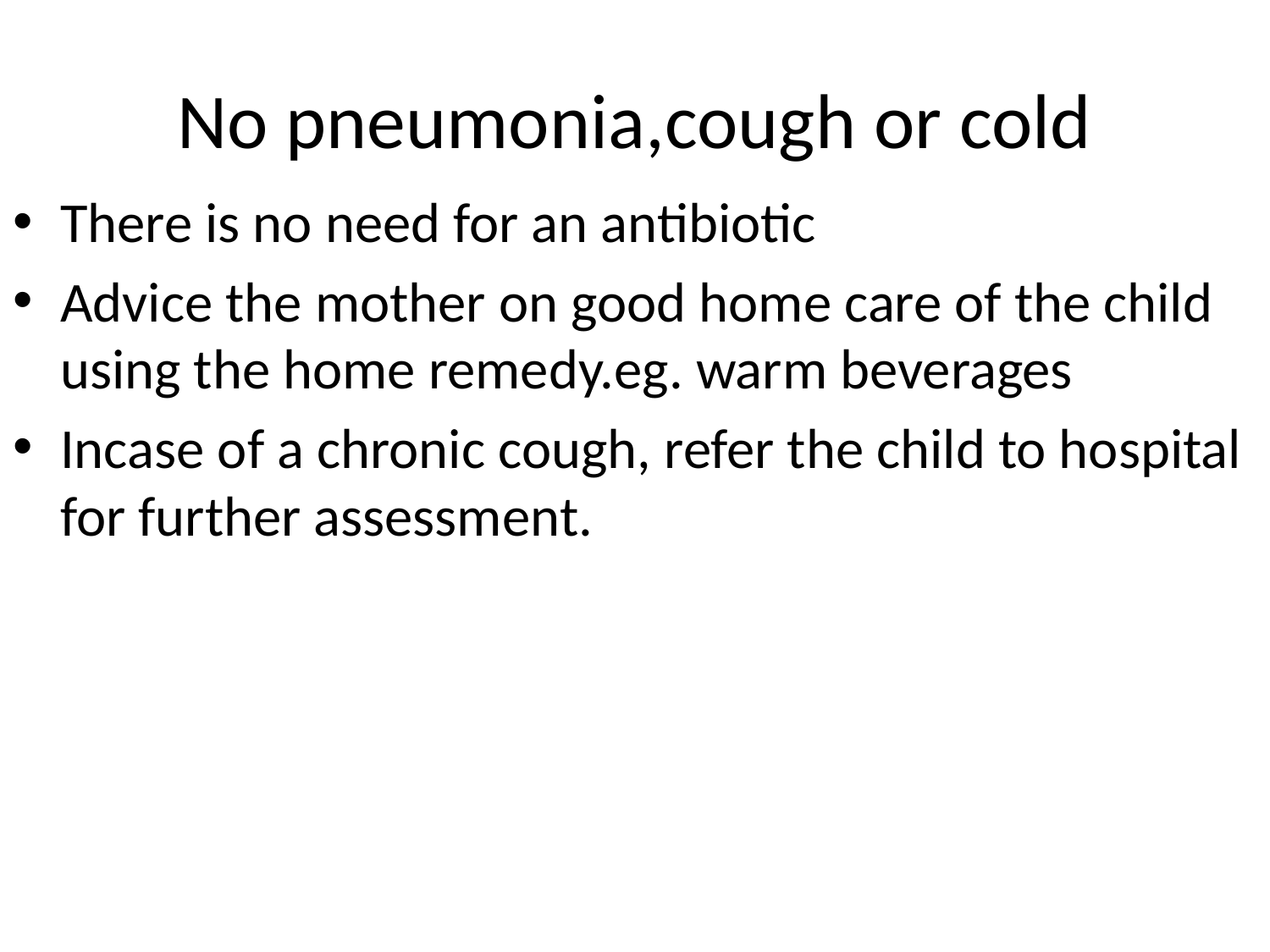

# No pneumonia,cough or cold
There is no need for an antibiotic
Advice the mother on good home care of the child using the home remedy.eg. warm beverages
Incase of a chronic cough, refer the child to hospital for further assessment.